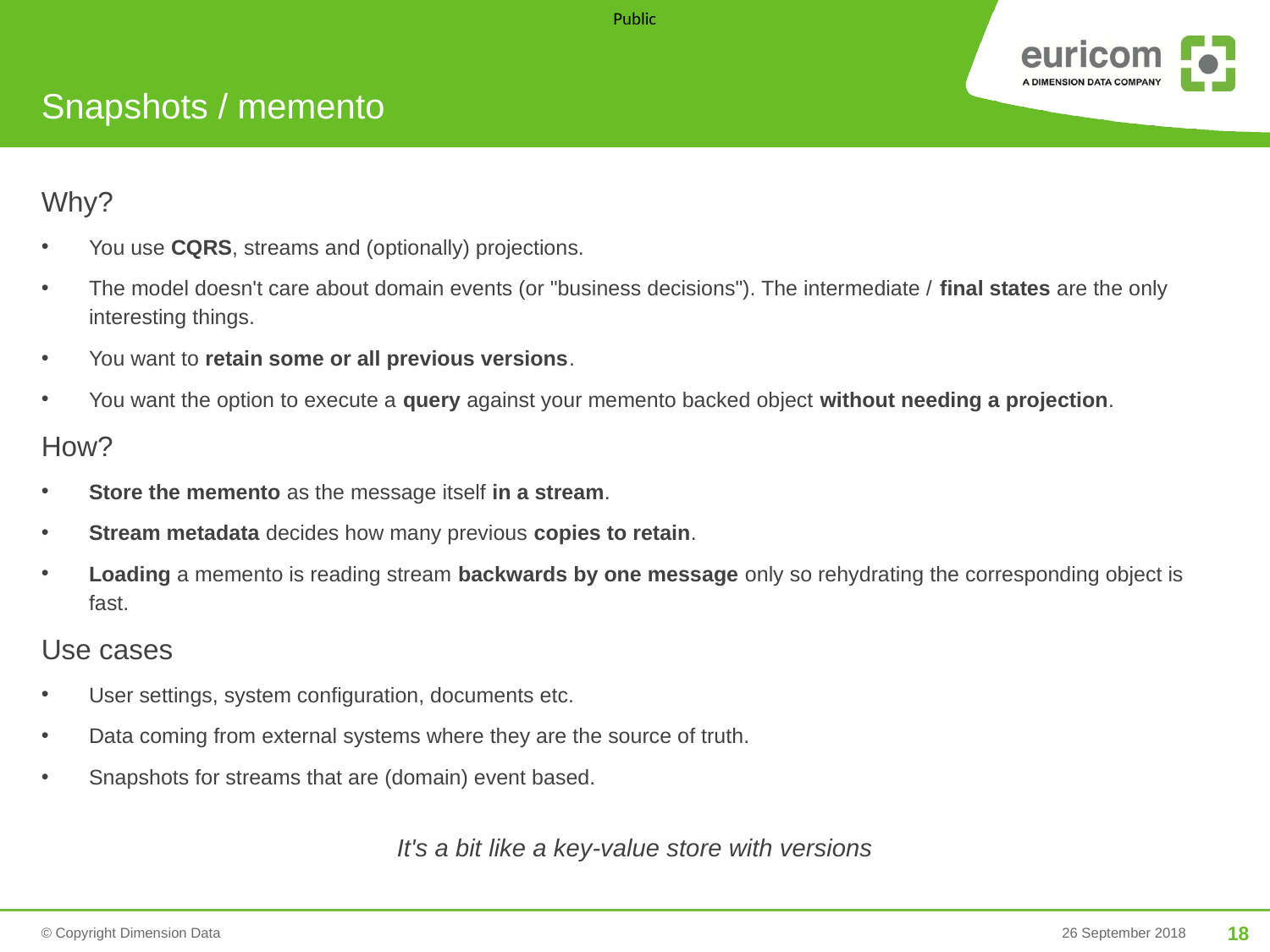

# Snapshots / memento
Why?
You use CQRS, streams and (optionally) projections.
The model doesn't care about domain events (or "business decisions"). The intermediate / final states are the only interesting things.
You want to retain some or all previous versions.
You want the option to execute a query against your memento backed object without needing a projection.
How?
Store the memento as the message itself in a stream.
Stream metadata decides how many previous copies to retain.
Loading a memento is reading stream backwards by one message only so rehydrating the corresponding object is fast.
Use cases
User settings, system configuration, documents etc.
Data coming from external systems where they are the source of truth.
Snapshots for streams that are (domain) event based.
It's a bit like a key-value store with versions